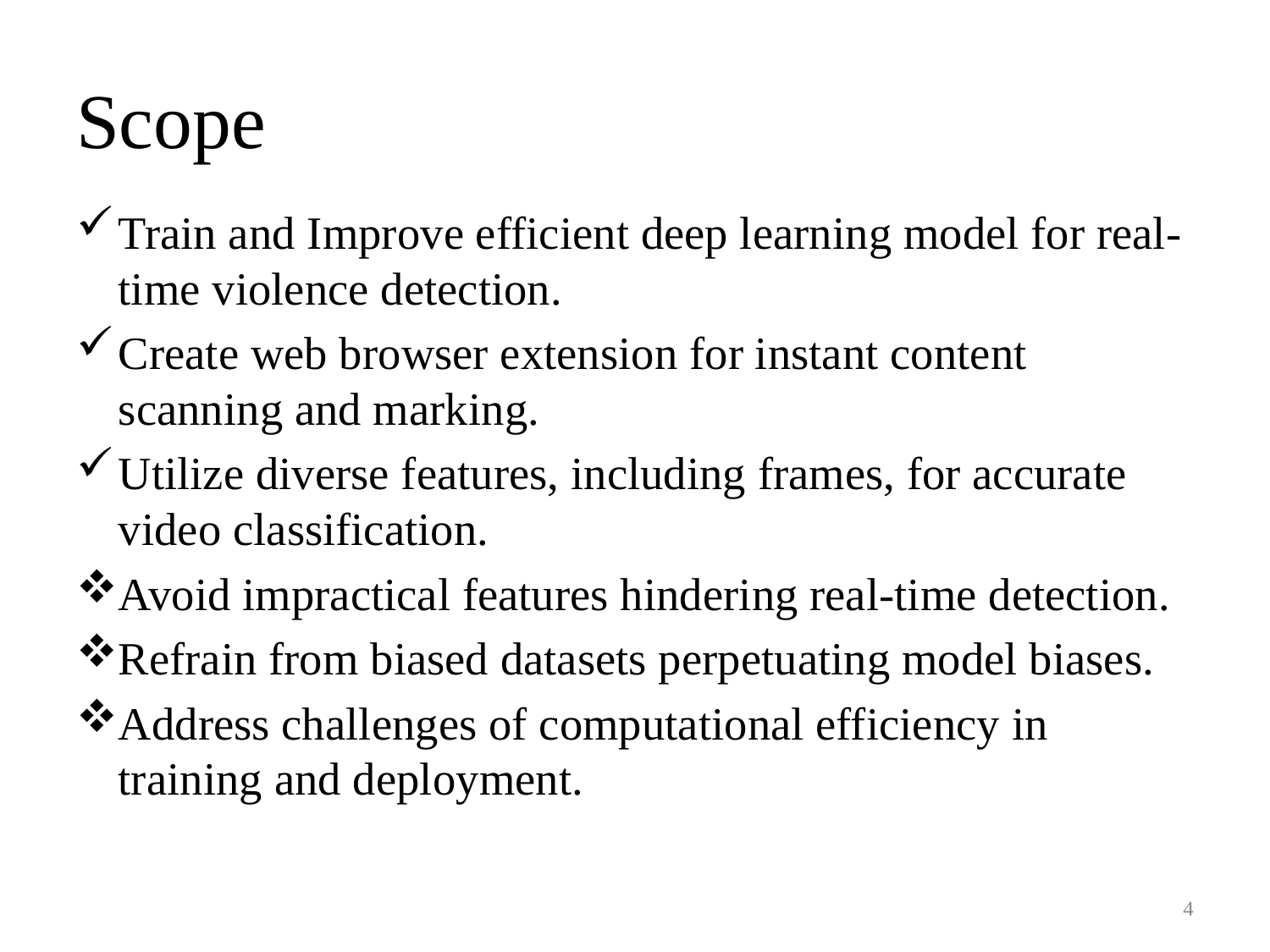

# Scope
Train and Improve efficient deep learning model for real-time violence detection.
Create web browser extension for instant content scanning and marking.
Utilize diverse features, including frames, for accurate video classification.
Avoid impractical features hindering real-time detection.
Refrain from biased datasets perpetuating model biases.
Address challenges of computational efficiency in training and deployment.

4